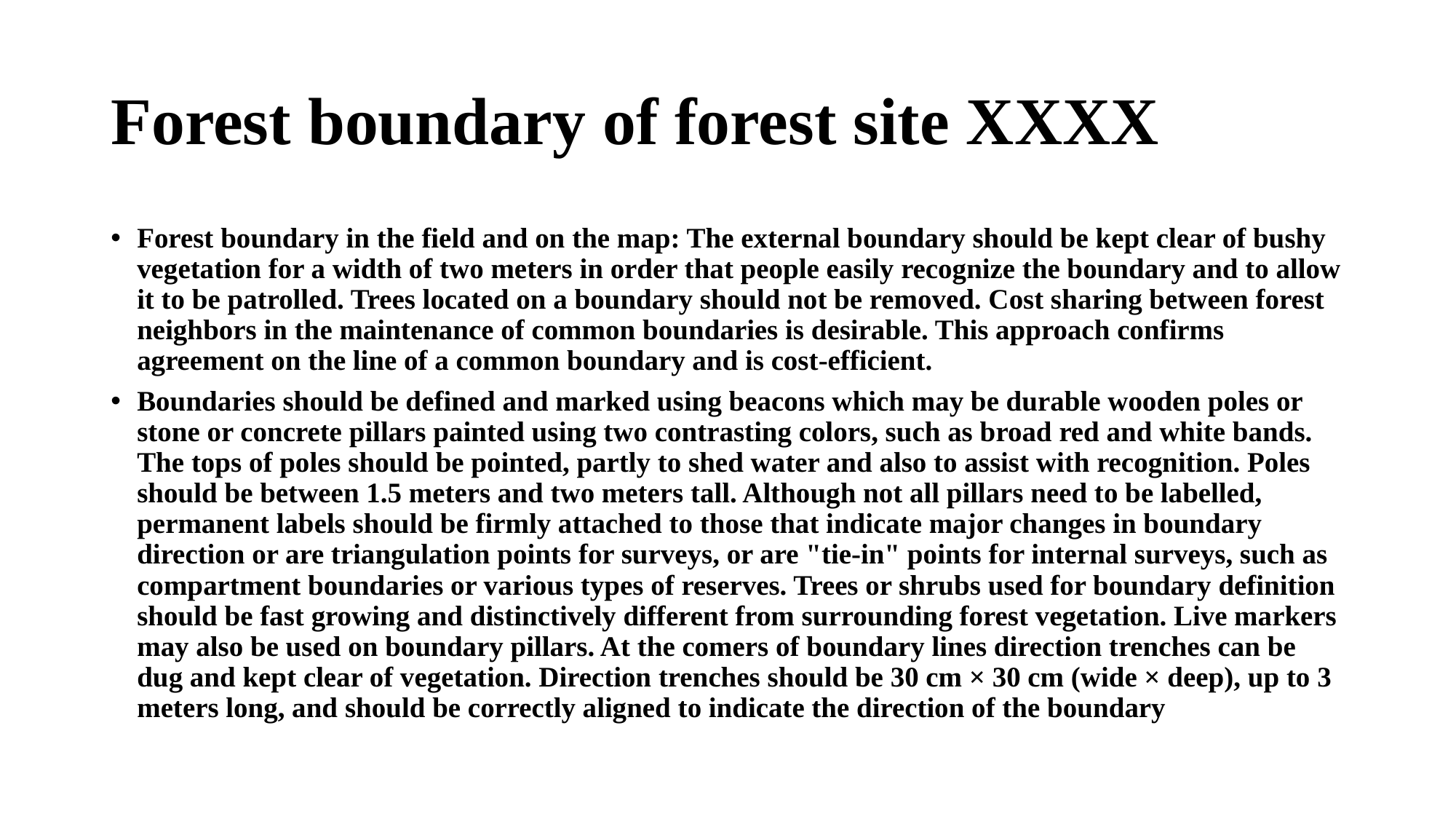

# Forest boundary of forest site XXXX
Forest boundary in the field and on the map: The external boundary should be kept clear of bushy vegetation for a width of two meters in order that people easily recognize the boundary and to allow it to be patrolled. Trees located on a boundary should not be removed. Cost sharing between forest neighbors in the maintenance of common boundaries is desirable. This approach confirms agreement on the line of a common boundary and is cost-efficient.
Boundaries should be defined and marked using beacons which may be durable wooden poles or stone or concrete pillars painted using two contrasting colors, such as broad red and white bands. The tops of poles should be pointed, partly to shed water and also to assist with recognition. Poles should be between 1.5 meters and two meters tall. Although not all pillars need to be labelled, permanent labels should be firmly attached to those that indicate major changes in boundary direction or are triangulation points for surveys, or are "tie-in" points for internal surveys, such as compartment boundaries or various types of reserves. Trees or shrubs used for boundary definition should be fast growing and distinctively different from surrounding forest vegetation. Live markers may also be used on boundary pillars. At the comers of boundary lines direction trenches can be dug and kept clear of vegetation. Direction trenches should be 30 cm × 30 cm (wide × deep), up to 3 meters long, and should be correctly aligned to indicate the direction of the boundary